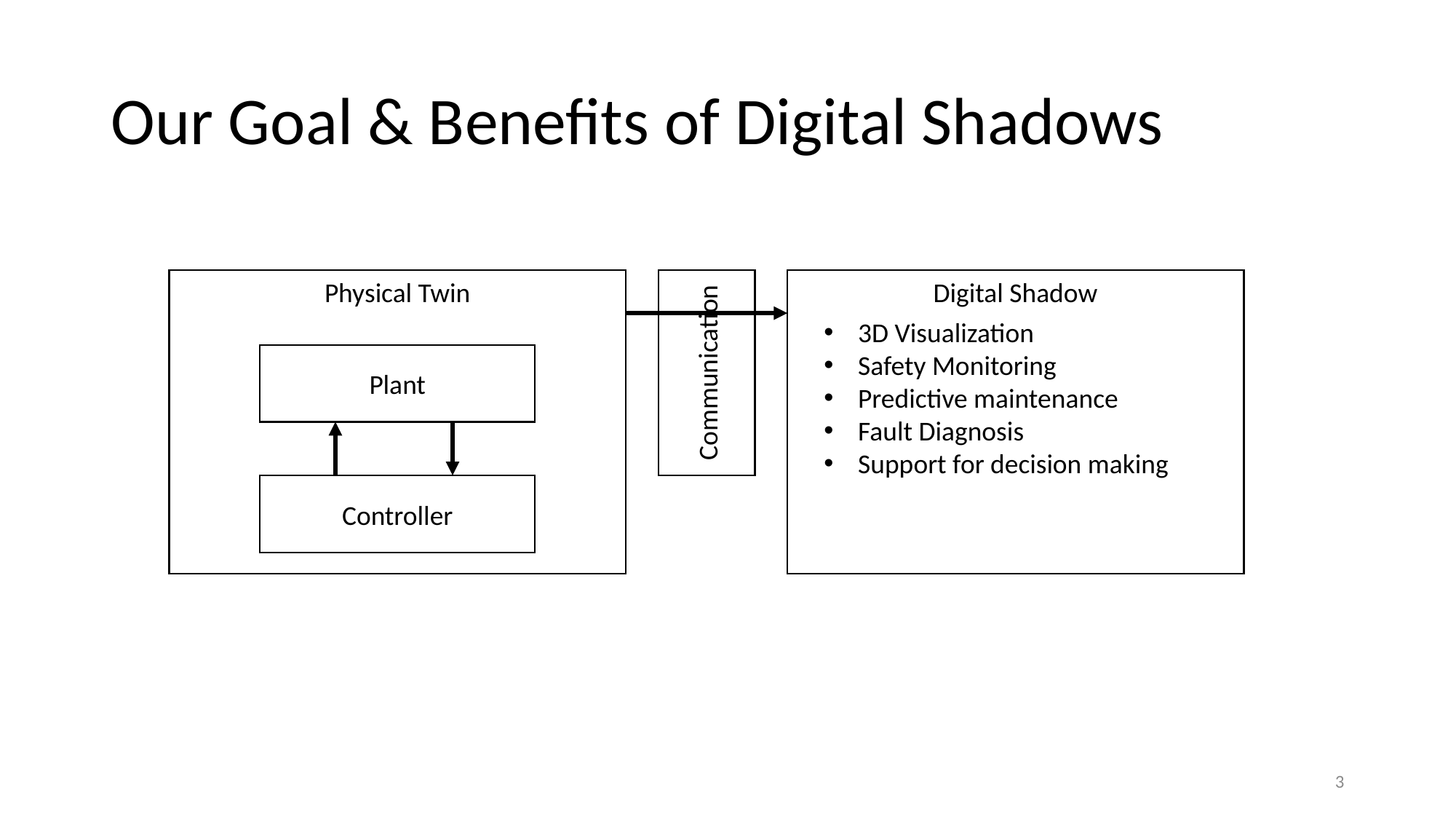

# Our Goal & Benefits of Digital Shadows
Physical Twin
Digital Shadow
3D Visualization
Safety Monitoring
Predictive maintenance
Fault Diagnosis
Support for decision making
Communication
Plant
Controller
3